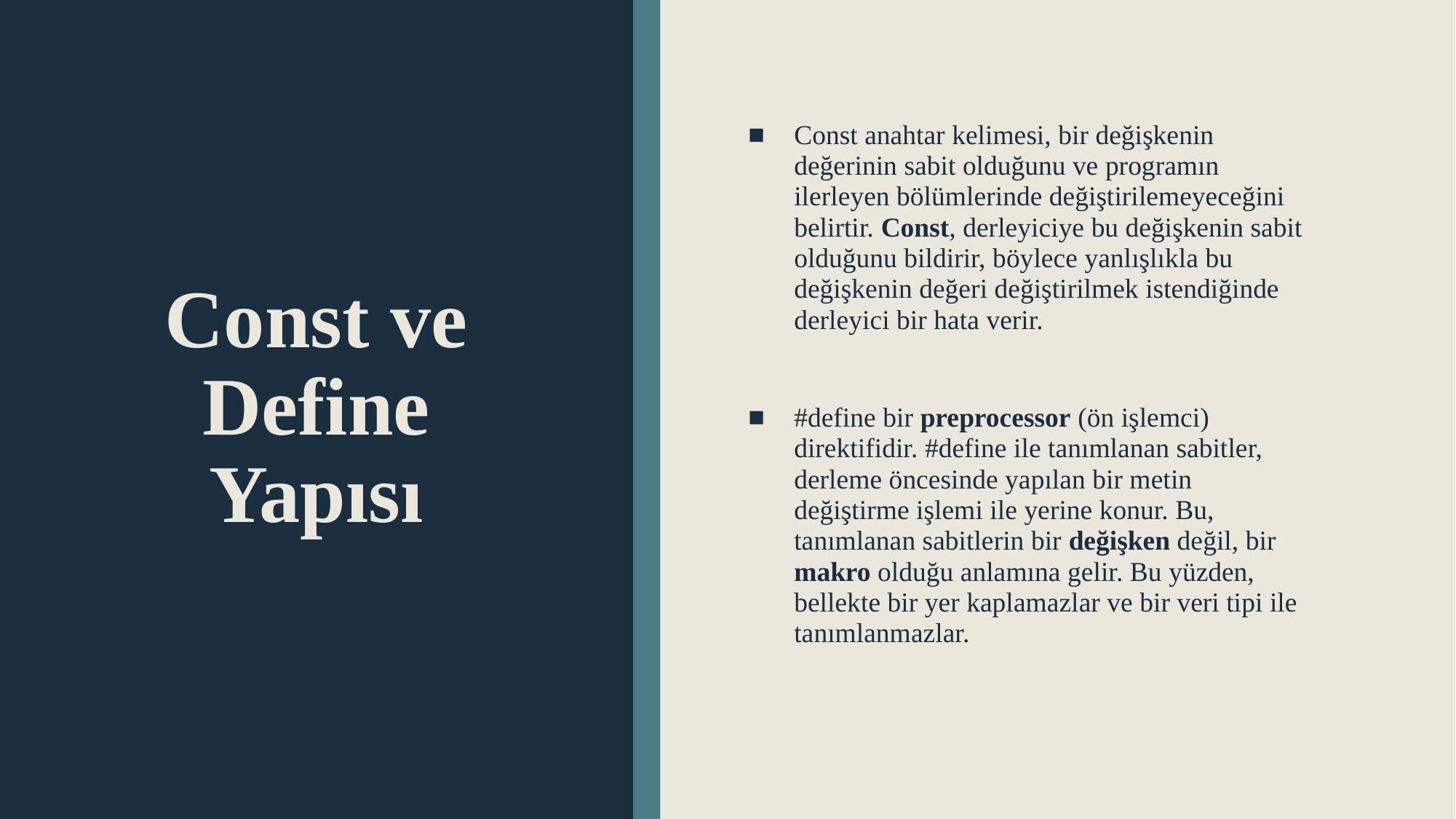

# Const ve Define Yapısı
Const anahtar kelimesi, bir değişkenin değerinin sabit olduğunu ve programın ilerleyen bölümlerinde değiştirilemeyeceğini belirtir. Const, derleyiciye bu değişkenin sabit olduğunu bildirir, böylece yanlışlıkla bu değişkenin değeri değiştirilmek istendiğinde derleyici bir hata verir.

#define bir preprocessor (ön işlemci) direktifidir. #define ile tanımlanan sabitler, derleme öncesinde yapılan bir metin değiştirme işlemi ile yerine konur. Bu, tanımlanan sabitlerin bir değişken değil, bir makro olduğu anlamına gelir. Bu yüzden, bellekte bir yer kaplamazlar ve bir veri tipi ile tanımlanmazlar.